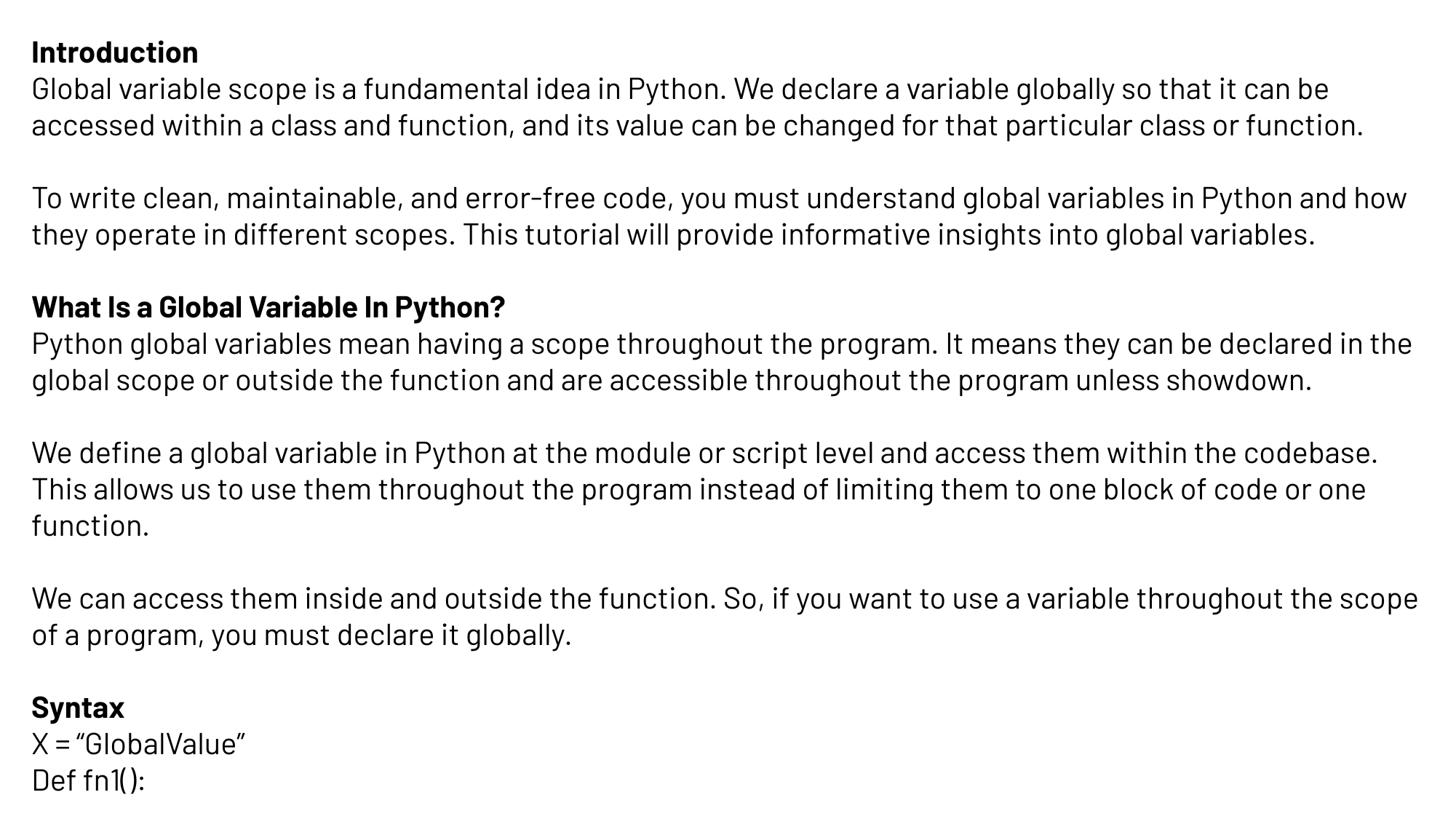

Introduction
Global variable scope is a fundamental idea in Python. We declare a variable globally so that it can be accessed within a class and function, and its value can be changed for that particular class or function.

To write clean, maintainable, and error-free code, you must understand global variables in Python and how they operate in different scopes. This tutorial will provide informative insights into global variables.

What Is a Global Variable In Python?
Python global variables mean having a scope throughout the program. It means they can be declared in the global scope or outside the function and are accessible throughout the program unless showdown.

We define a global variable in Python at the module or script level and access them within the codebase. This allows us to use them throughout the program instead of limiting them to one block of code or one function.

We can access them inside and outside the function. So, if you want to use a variable throughout the scope of a program, you must declare it globally.

Syntax
X = “GlobalValue”
Def fn1():